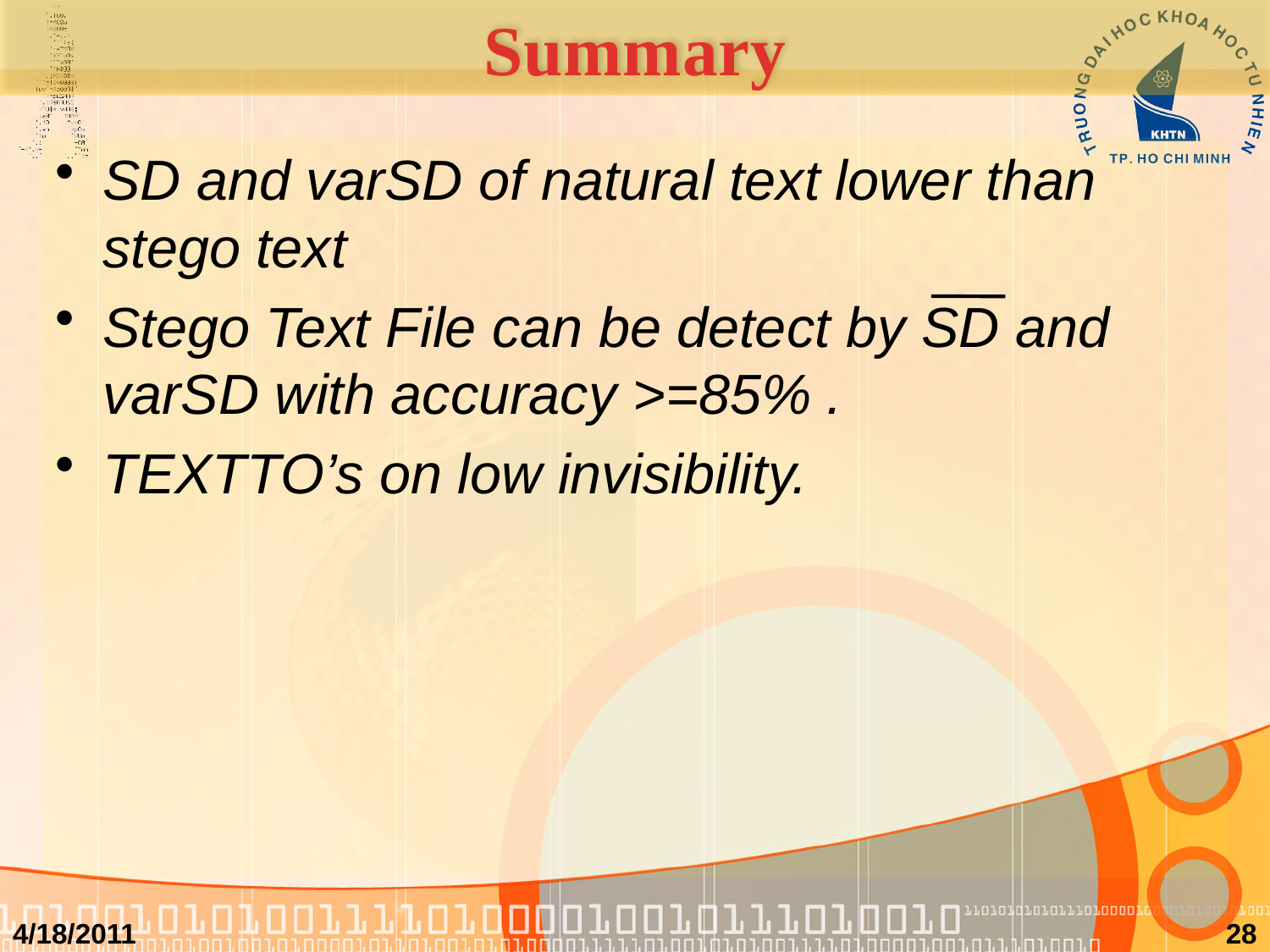

# Summary
SD and varSD of natural text lower than  stego text
Stego Text File can be detect by SD and varSD with accuracy >=85% .
TEXTTO’s on low invisibility.

4/18/2011
28